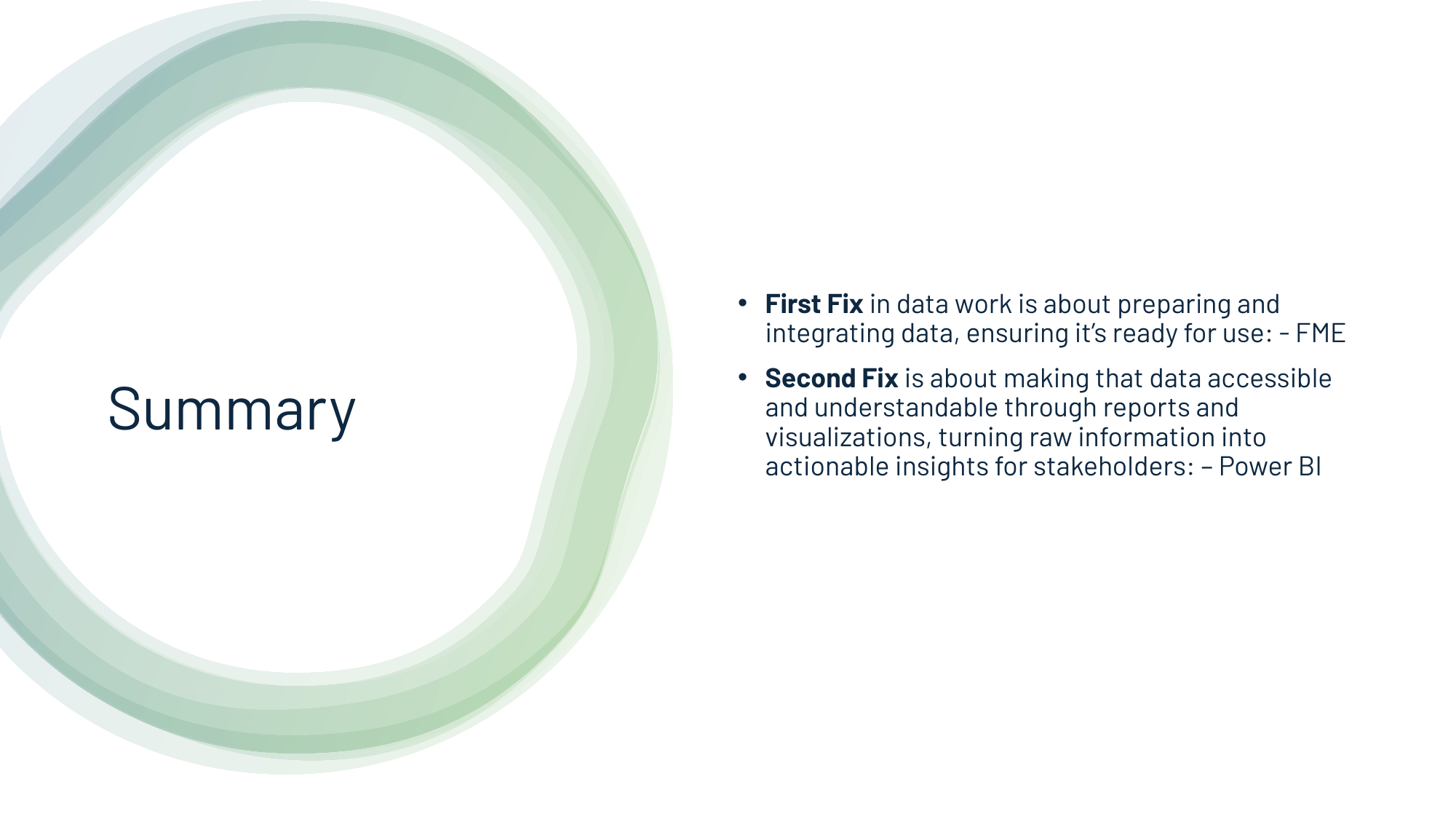

First Fix in data work is about preparing and integrating data, ensuring it’s ready for use: - FME
Second Fix is about making that data accessible and understandable through reports and visualizations, turning raw information into actionable insights for stakeholders: – Power BI

# Summary